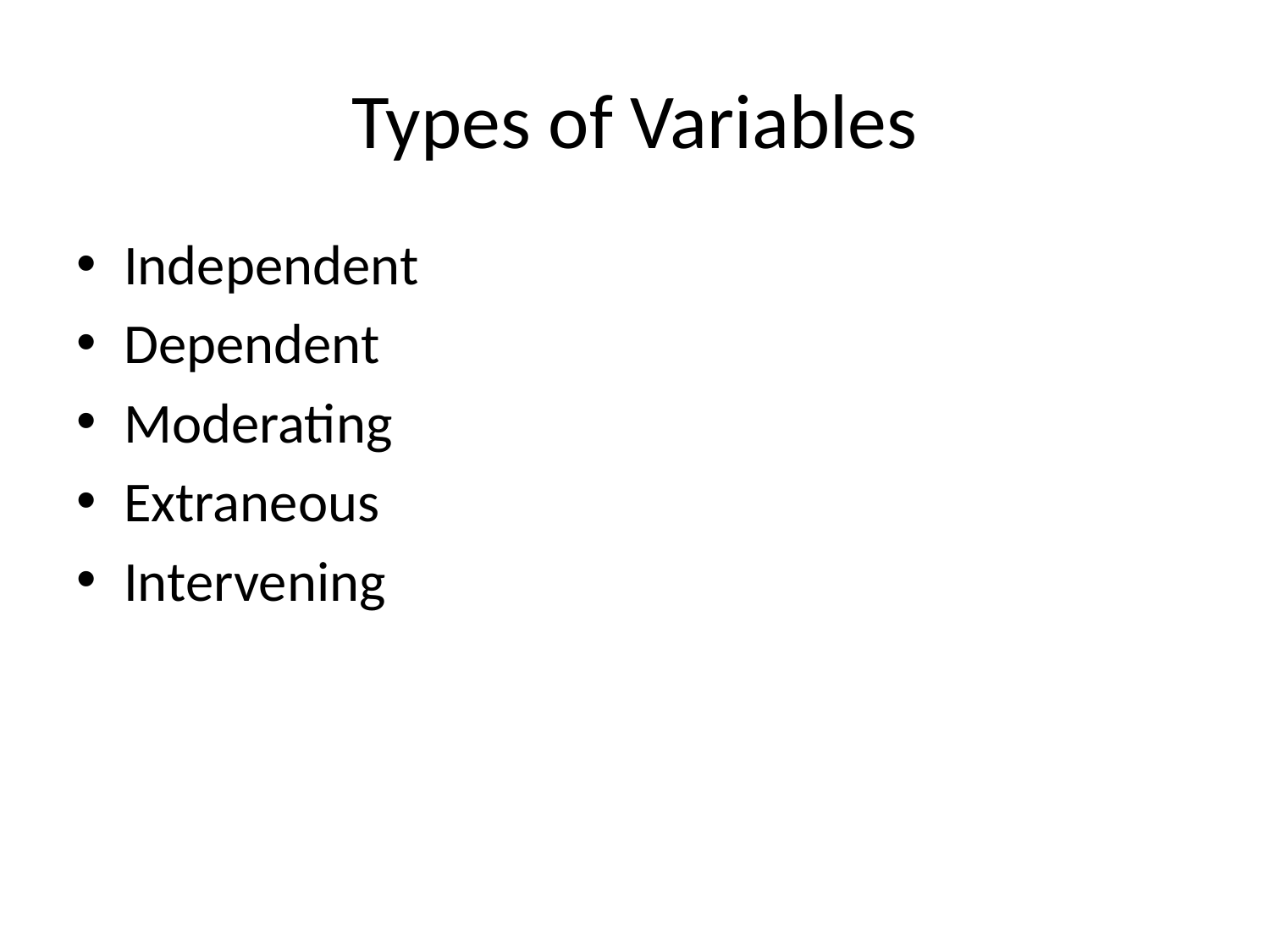

# Types of Variables
Independent
Dependent
Moderating
Extraneous
Intervening